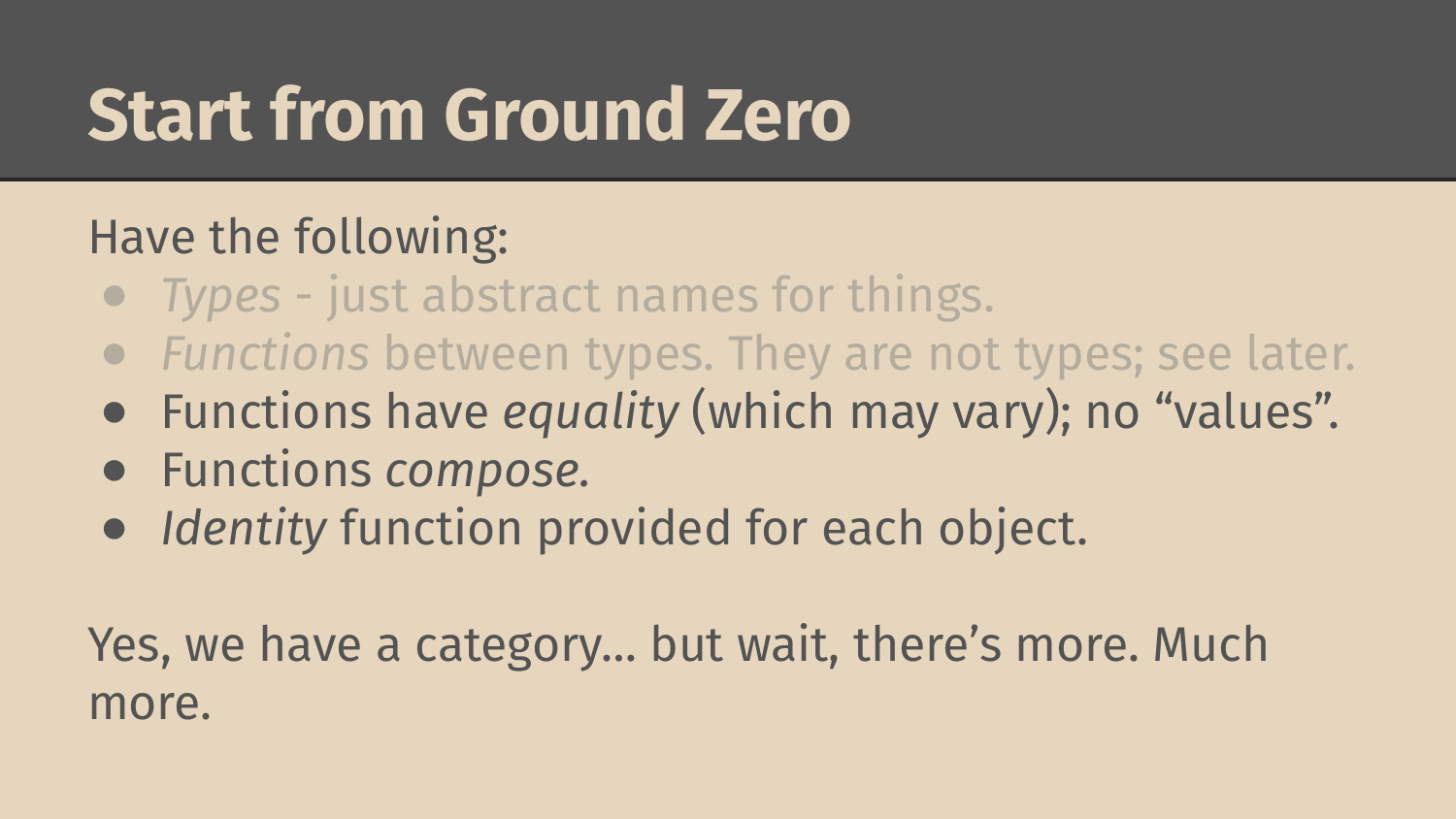

# Start from Ground Zero
Have the following:
Types - just abstract names for things.
Functions between types. They are not types; see later.
Functions have equality (which may vary); no “values”.
Functions compose.
Identity function provided for each object.

Yes, we have a category… but wait, there’s more. Much more.